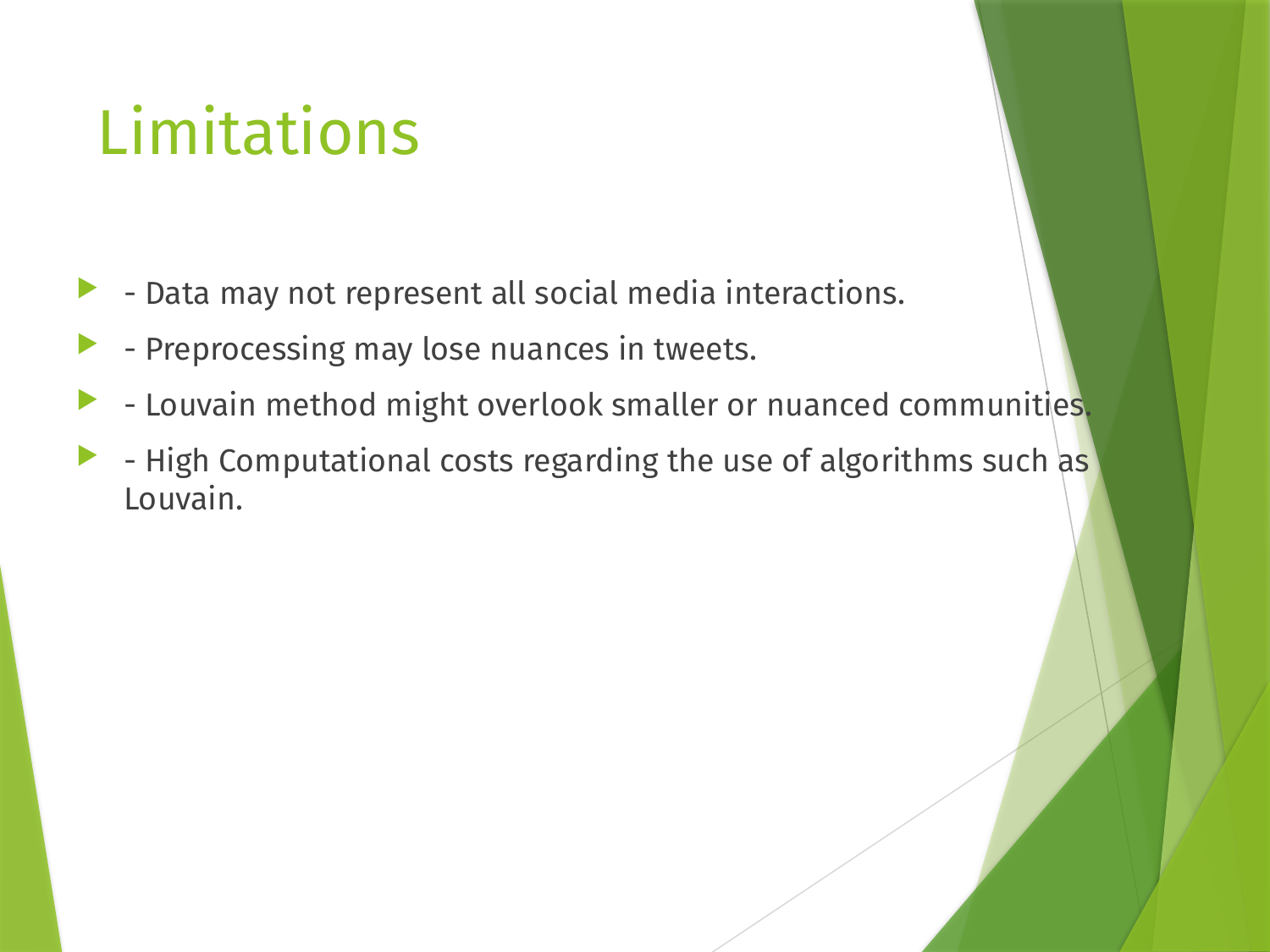

# Limitations
- Data may not represent all social media interactions.
- Preprocessing may lose nuances in tweets.
- Louvain method might overlook smaller or nuanced communities.
- High Computational costs regarding the use of algorithms such as Louvain.